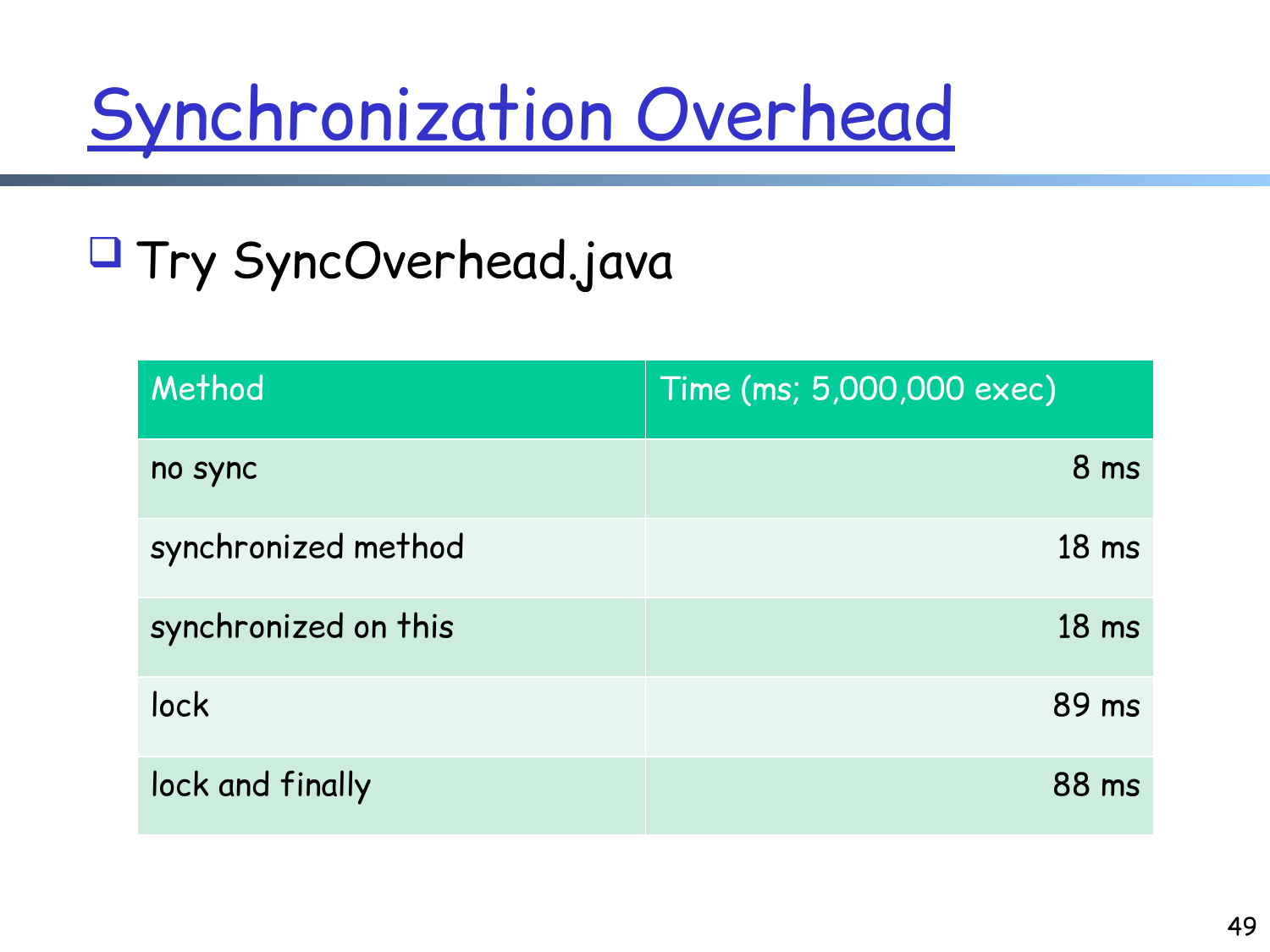

# Synchronization Overhead
Try SyncOverhead.java

| Method | Time (ms; 5,000,000 exec) |
| --- | --- |
| no sync | 8 ms |
| synchronized method | 18 ms |
| synchronized on this | 18 ms |
| lock | 89 ms |
| lock and finally | 88 ms |
49